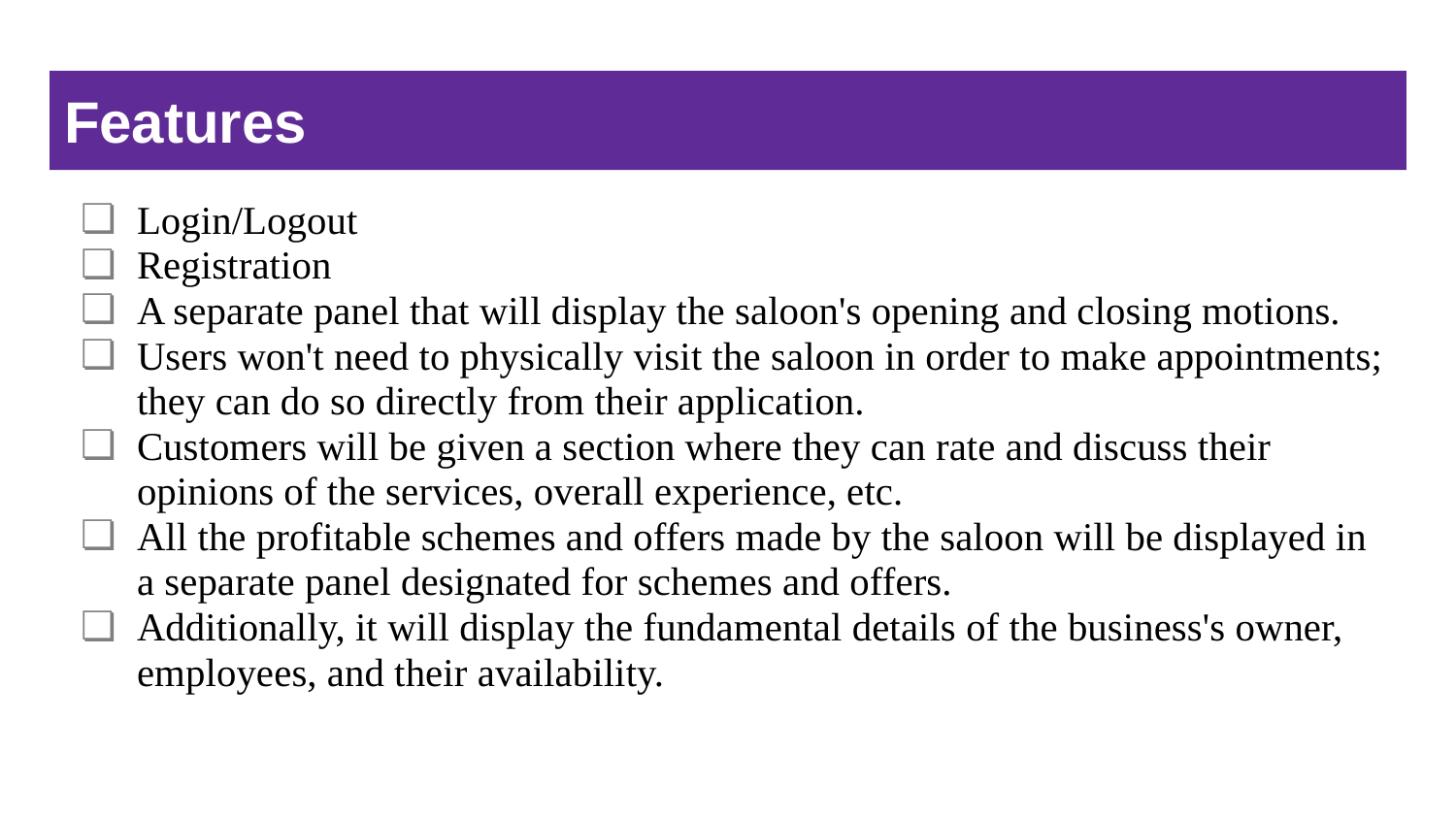

# Features
Login/Logout
Registration
A separate panel that will display the saloon's opening and closing motions.
Users won't need to physically visit the saloon in order to make appointments; they can do so directly from their application.
Customers will be given a section where they can rate and discuss their opinions of the services, overall experience, etc.
All the profitable schemes and offers made by the saloon will be displayed in a separate panel designated for schemes and offers.
Additionally, it will display the fundamental details of the business's owner, employees, and their availability.